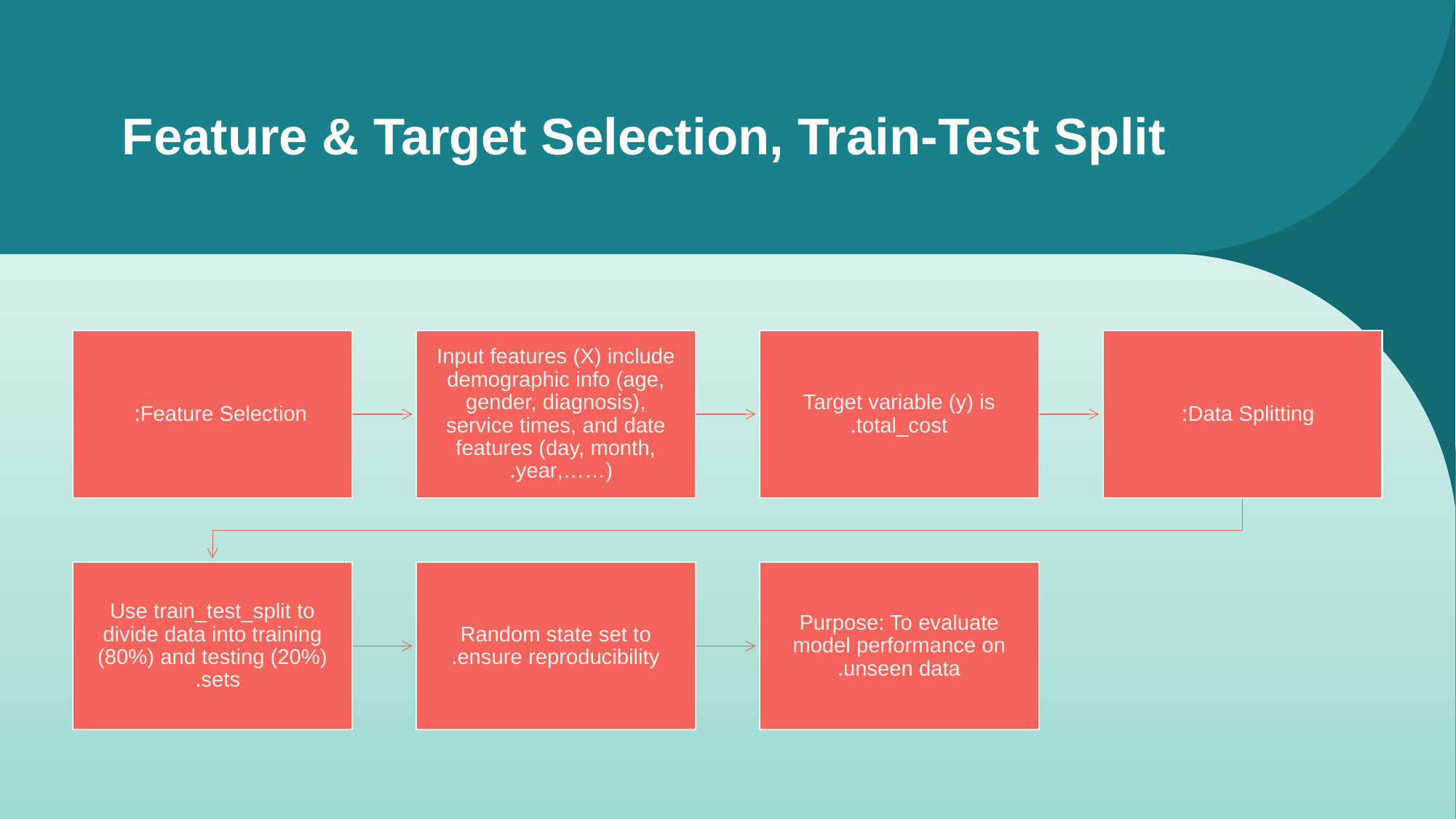

# Feature & Target Selection, Train-Test Split

Feature Selection:

Input features (X) include demographic info (age, gender, diagnosis), service times, and date features (day, month, year,……).

Target variable (y) is total_cost.

Data Splitting:

Use train_test_split to divide data into training (80%) and testing (20%) sets.

Random state set to ensure reproducibility.
Purpose: To evaluate model performance on unseen data.